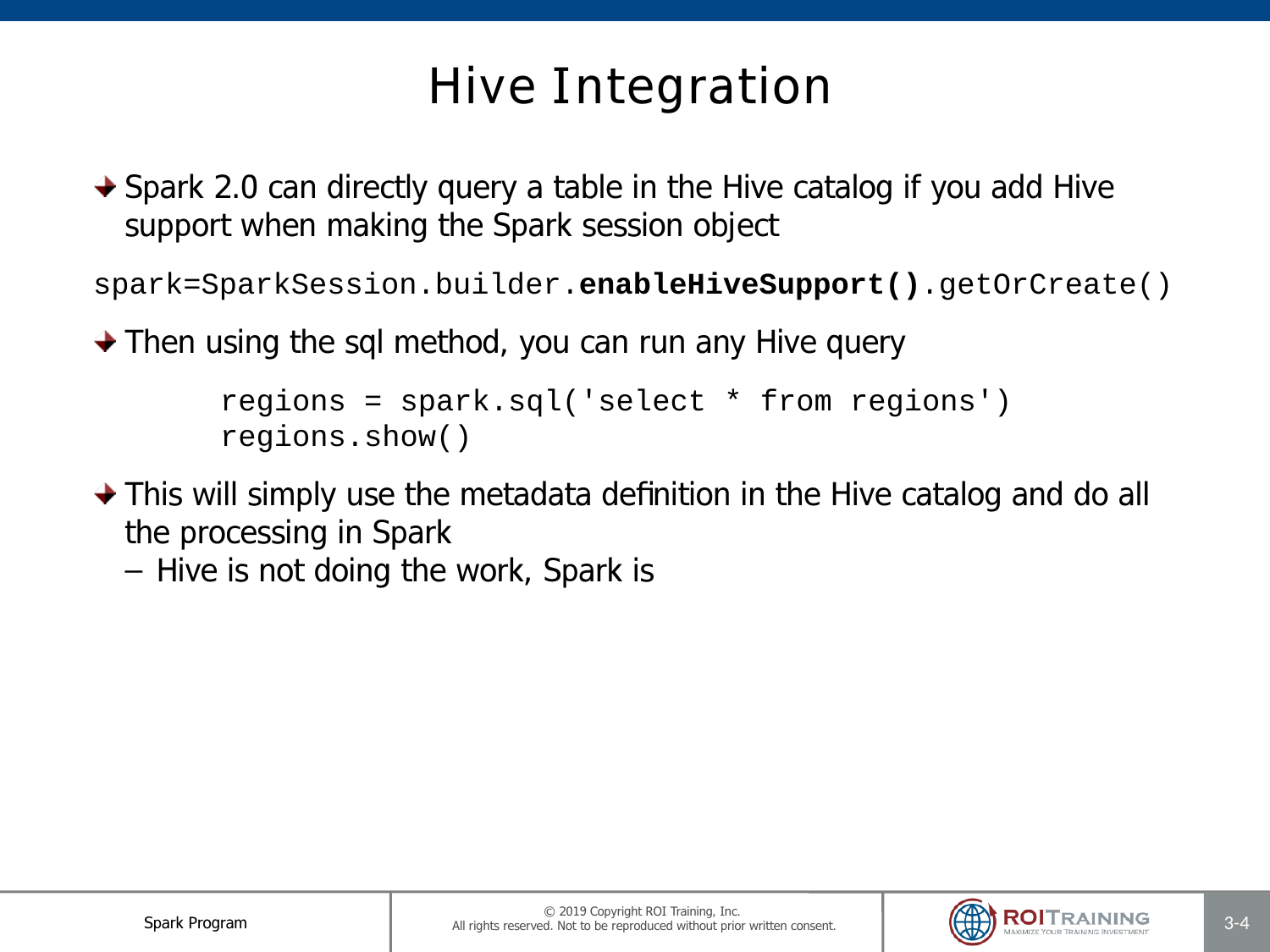

# Hive Integration
Spark 2.0 can directly query a table in the Hive catalog if you add Hive support when making the Spark session object
spark=SparkSession.builder.enableHiveSupport().getOrCreate()
Then using the sql method, you can run any Hive query
	regions = spark.sql('select * from regions')
	regions.show()
This will simply use the metadata definition in the Hive catalog and do all the processing in Spark
Hive is not doing the work, Spark is